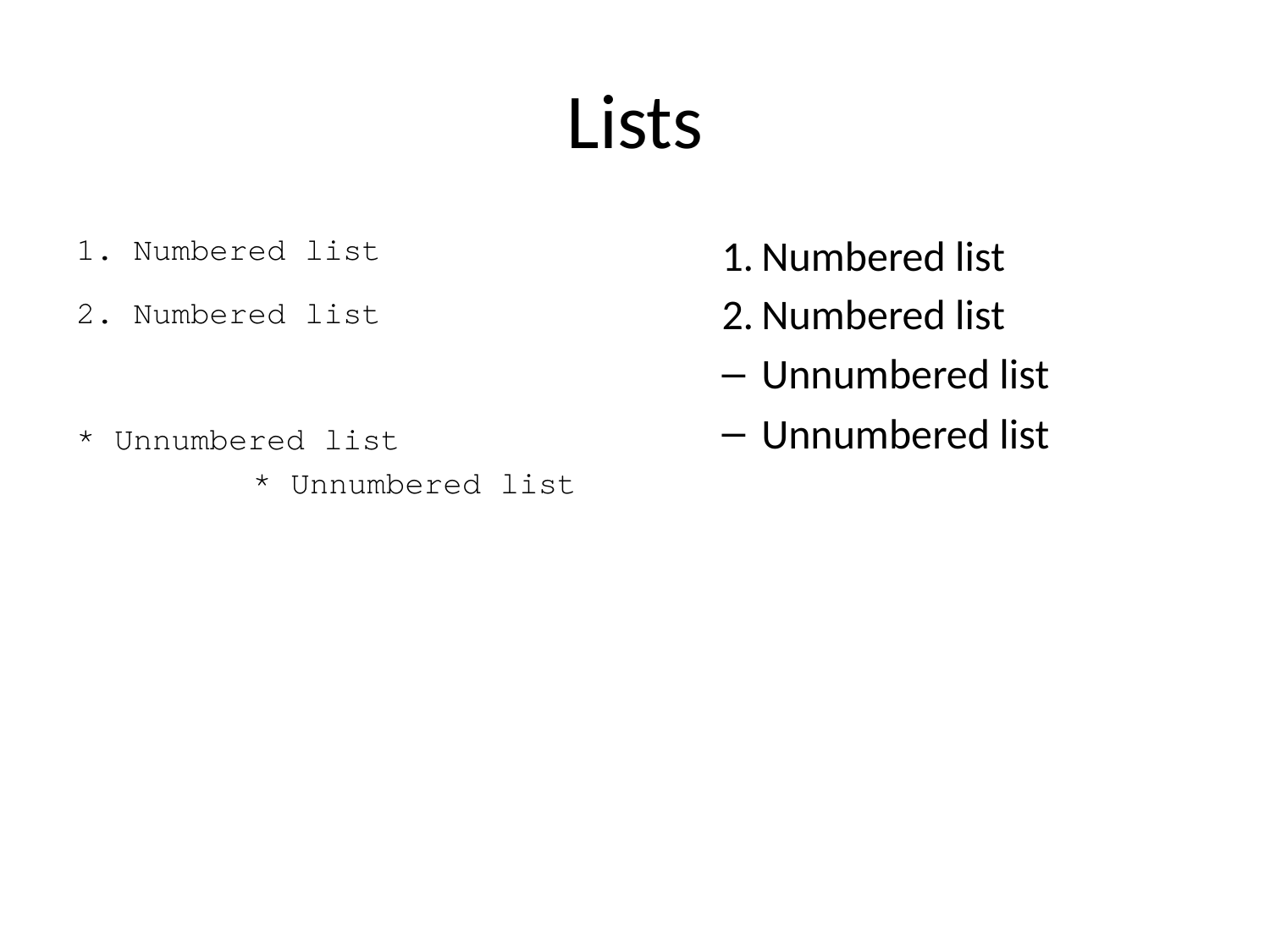

# Lists
1. Numbered list
2. Numbered list

* Unnumbered list
* Unnumbered list
Numbered list
Numbered list
Unnumbered list
Unnumbered list